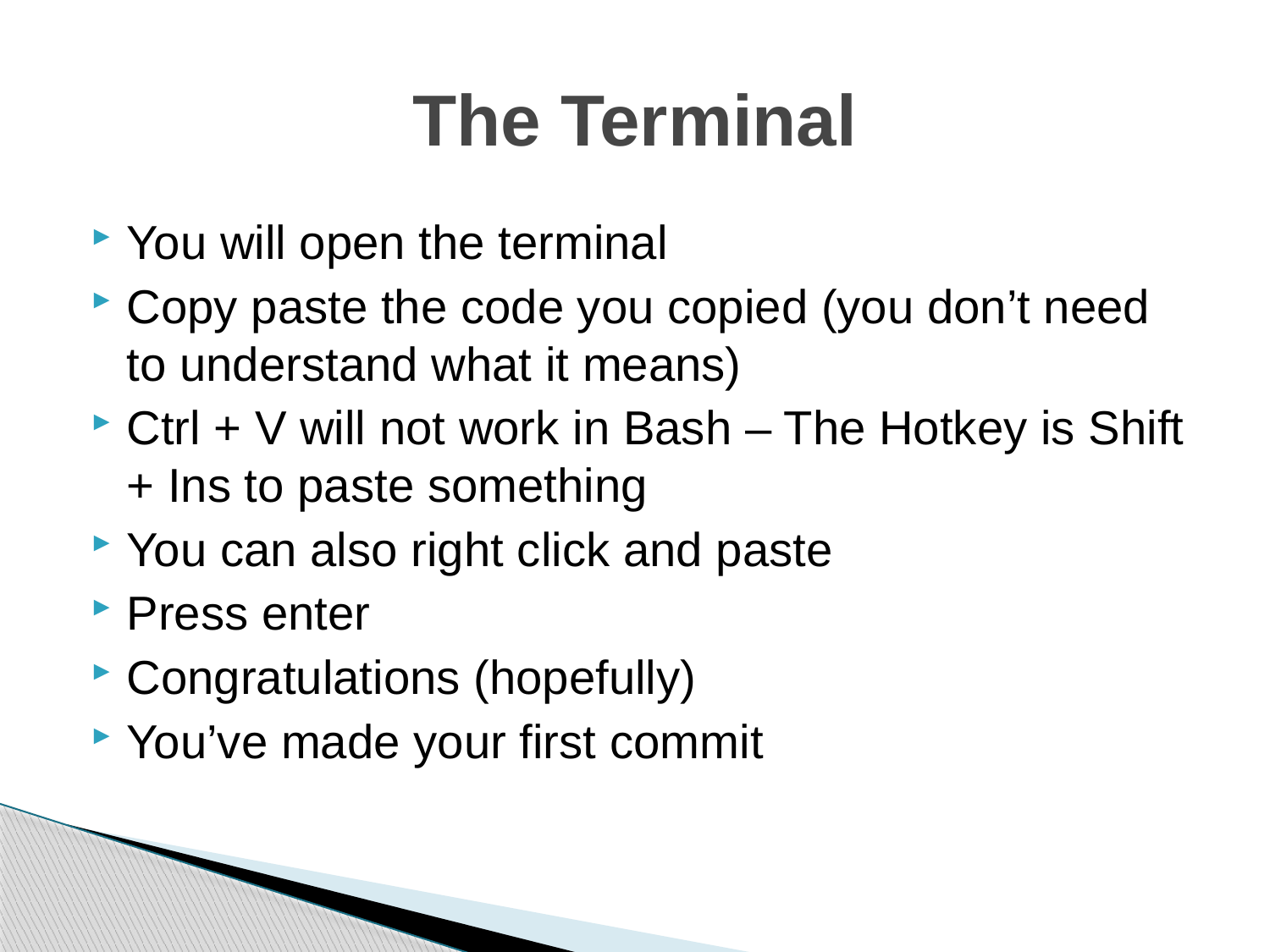

# The Terminal
You will open the terminal
Copy paste the code you copied (you don’t need to understand what it means)
Ctrl + V will not work in Bash – The Hotkey is Shift + Ins to paste something
You can also right click and paste
Press enter
Congratulations (hopefully)
You’ve made your first commit